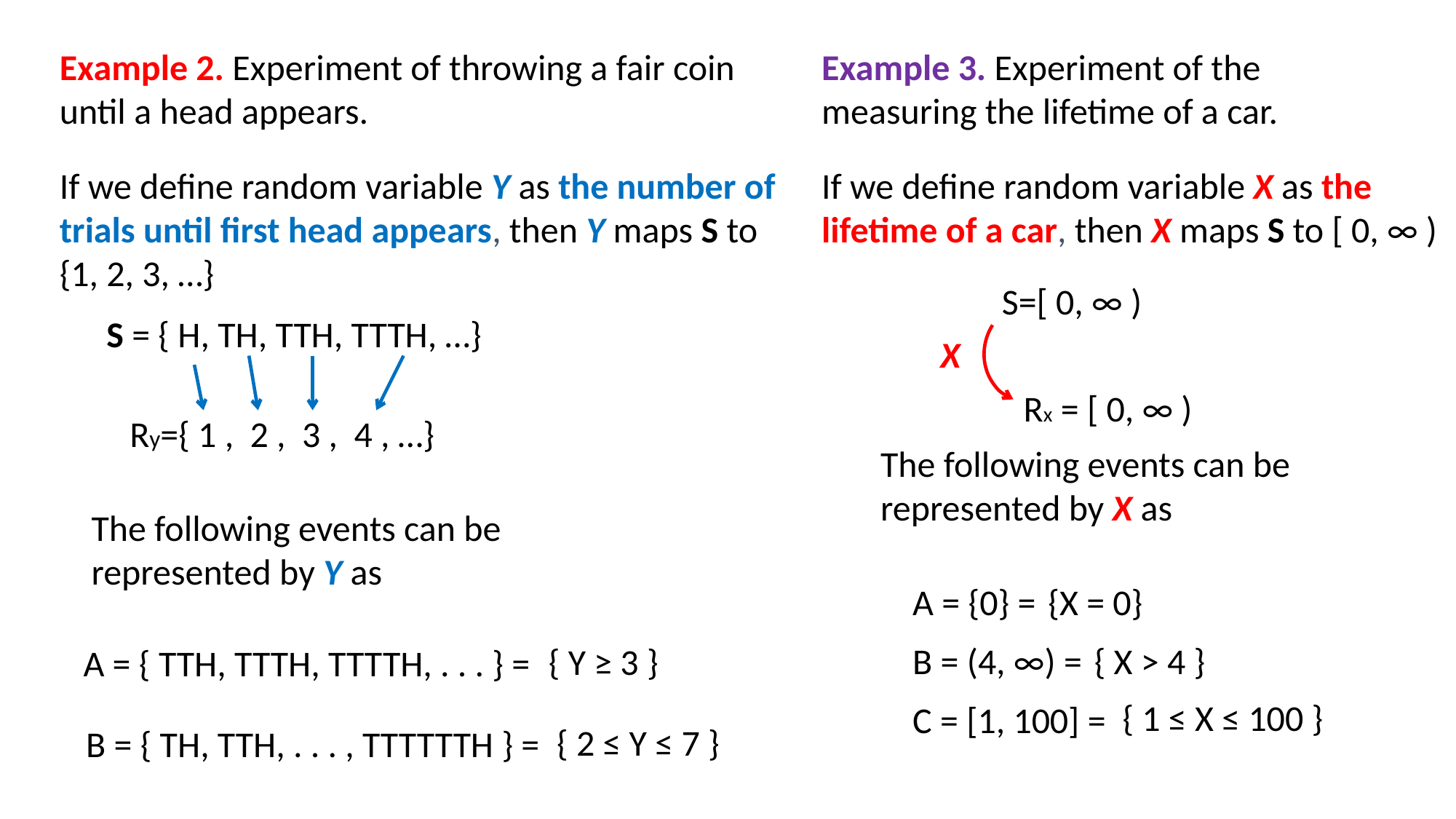

Example 2. Experiment of throwing a fair coin until a head appears.
Example 3. Experiment of the measuring the lifetime of a car.
If we define random variable Y as the number of trials until first head appears, then Y maps S to {1, 2, 3, …}
If we define random variable X as the lifetime of a car, then X maps S to [ 0, ∞ )
S=[ 0, ∞ )

S = { H, TH, TTH, TTTH, …}
X
Rx = [ 0, ∞ )
Ry={ 1 ,  2 ,  3 ,  4 , …}
The following events can be represented by X as
The following events can be represented by Y as
A = {0} =

B = (4, ∞) =

C = [1, 100] =
{X = 0}
{ X > 4 }
{ Y ≥ 3 }
A = { TTH, TTTH, TTTTH, . . . } =
{ 1 ≤ X ≤ 100 }
{ 2 ≤ Y ≤ 7 }
B = { TH, TTH, . . . , TTTTTTH } =